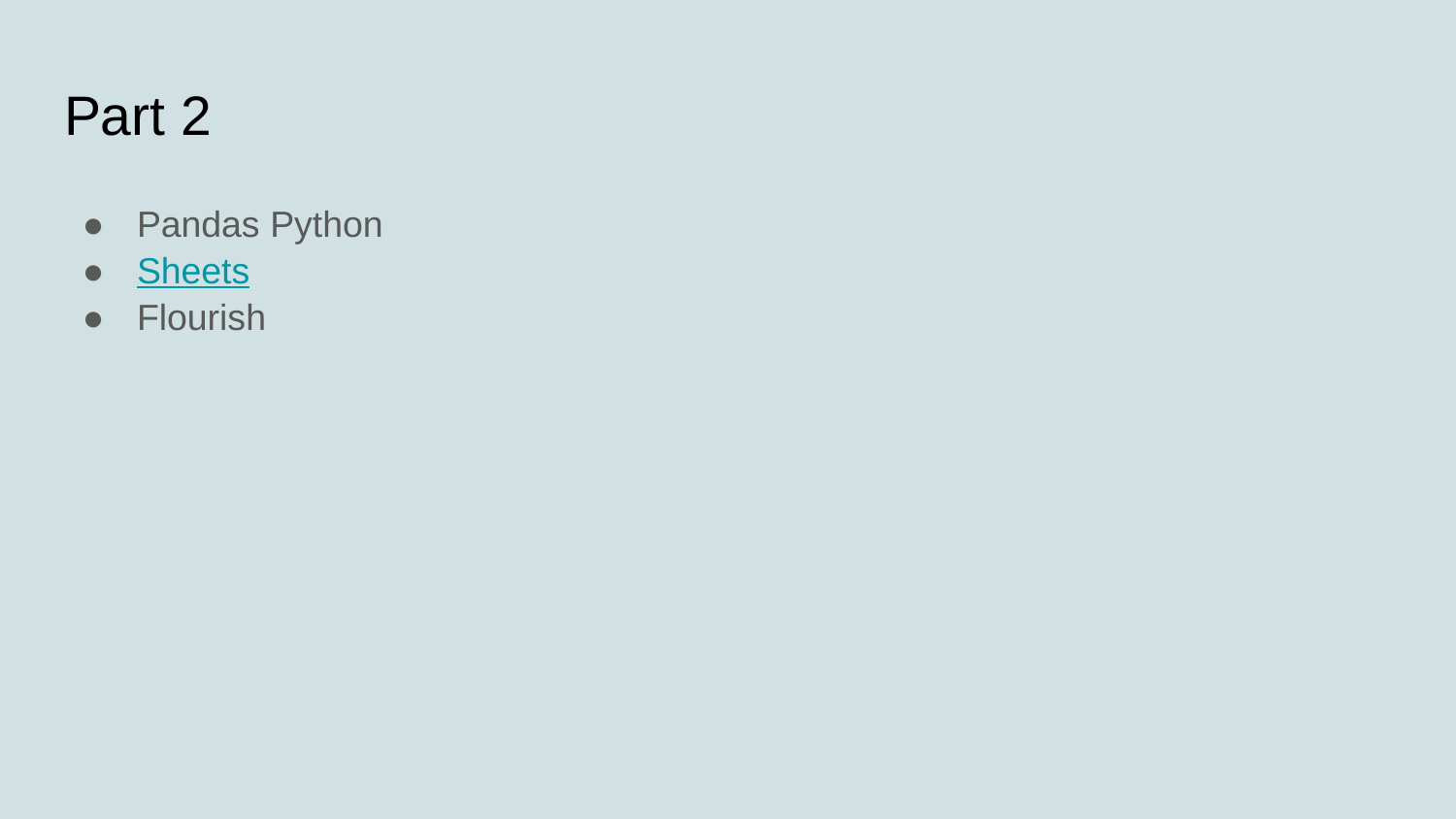

# Part 2
Pandas Python
Sheets
Flourish